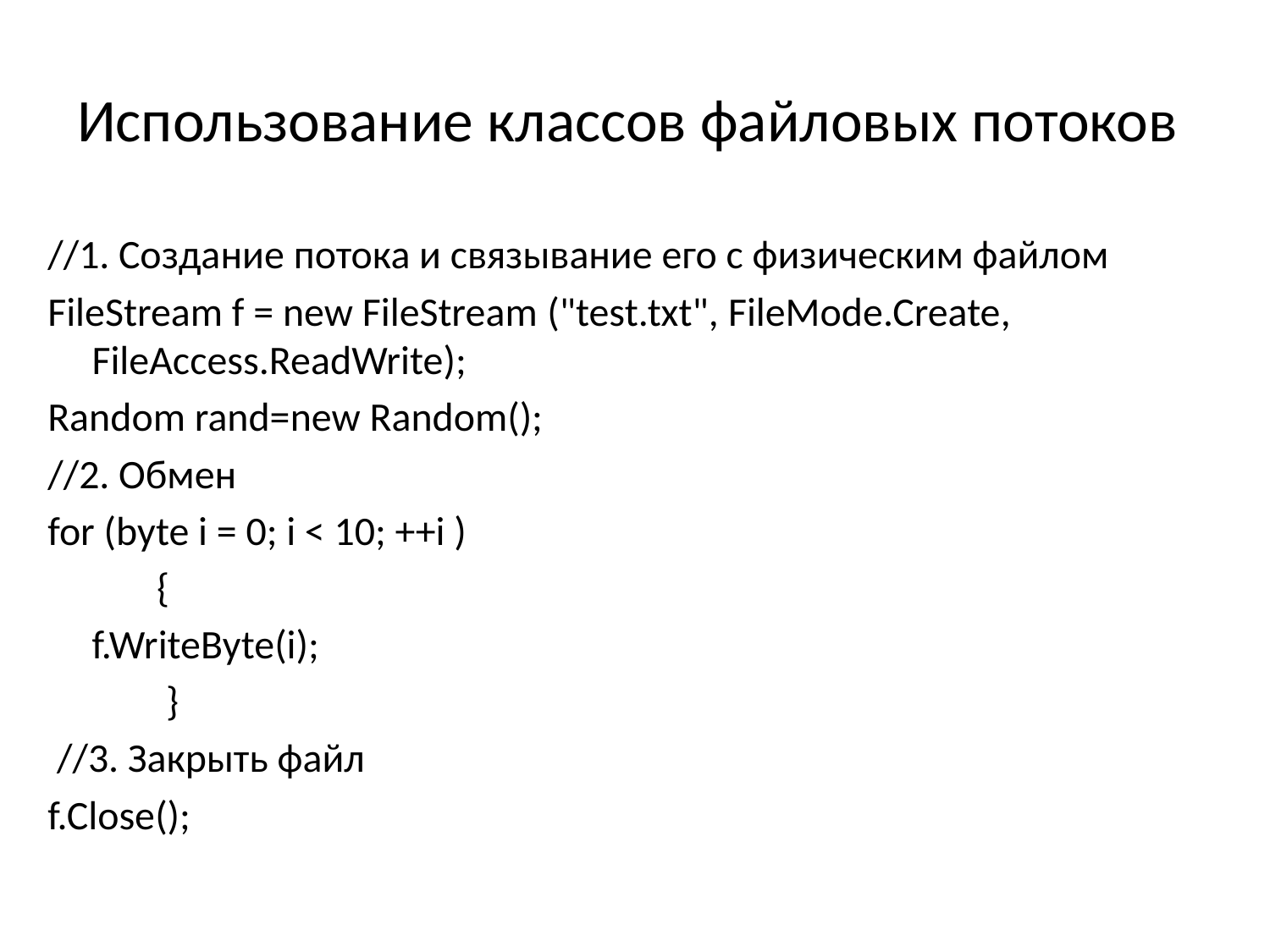

# Использование классов файловых потоков
//1. Создание потока и связывание его с физическим файлом
FileStream f = new FileStream ("test.txt", FileMode.Create, FileAccess.ReadWrite);
Random rand=new Random();
//2. Обмен
for (byte i = 0; i < 10; ++i )
            {
			f.WriteByte(i);
             }
 //3. Закрыть файл
f.Close();